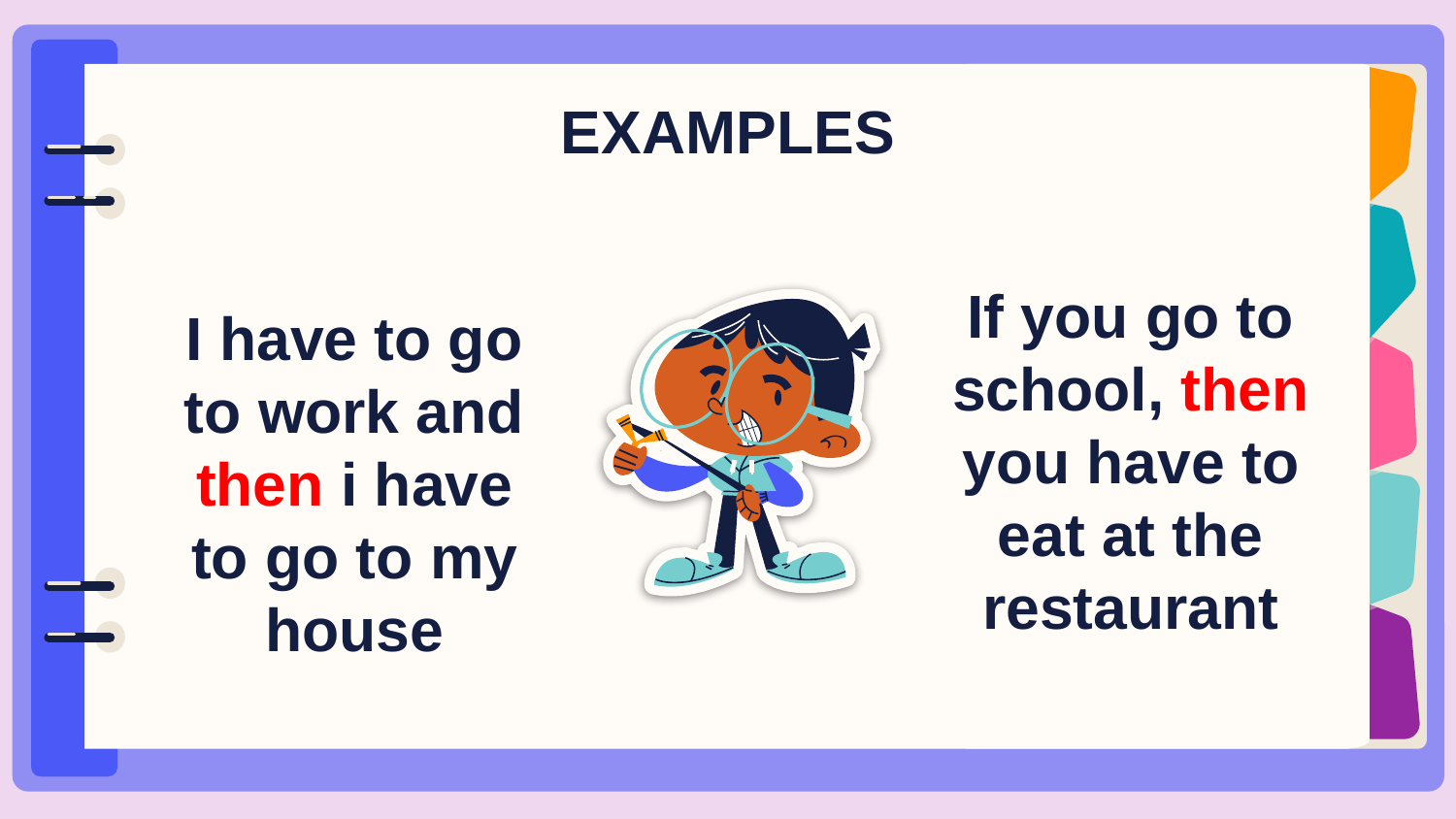

# EXAMPLES

If you go to school, then you have to eat at the restaurant
I have to go to work and then i have to go to my house